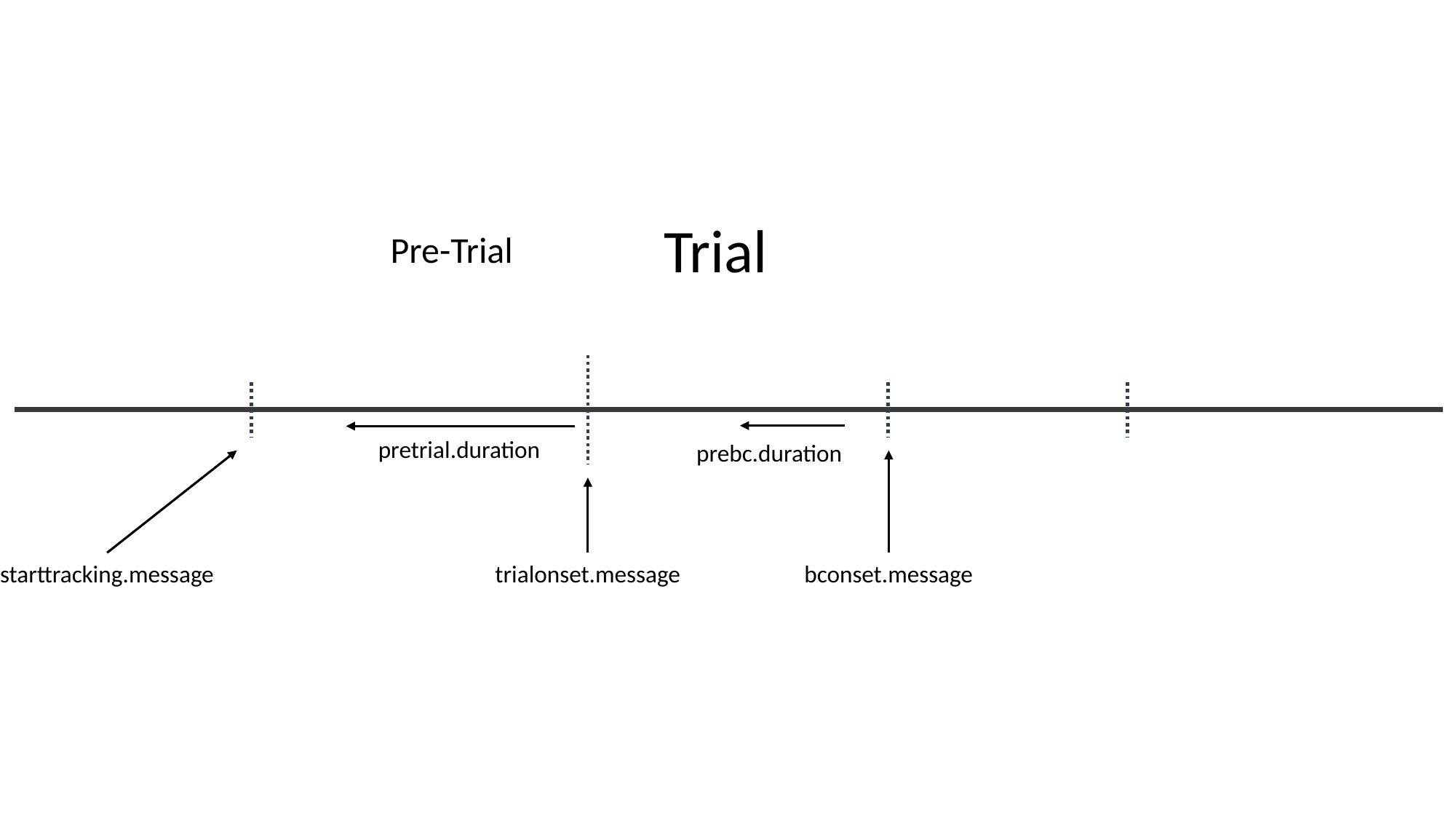

Trial
Pre-Trial
pretrial.duration
prebc.duration
starttracking.message
trialonset.message
bconset.message